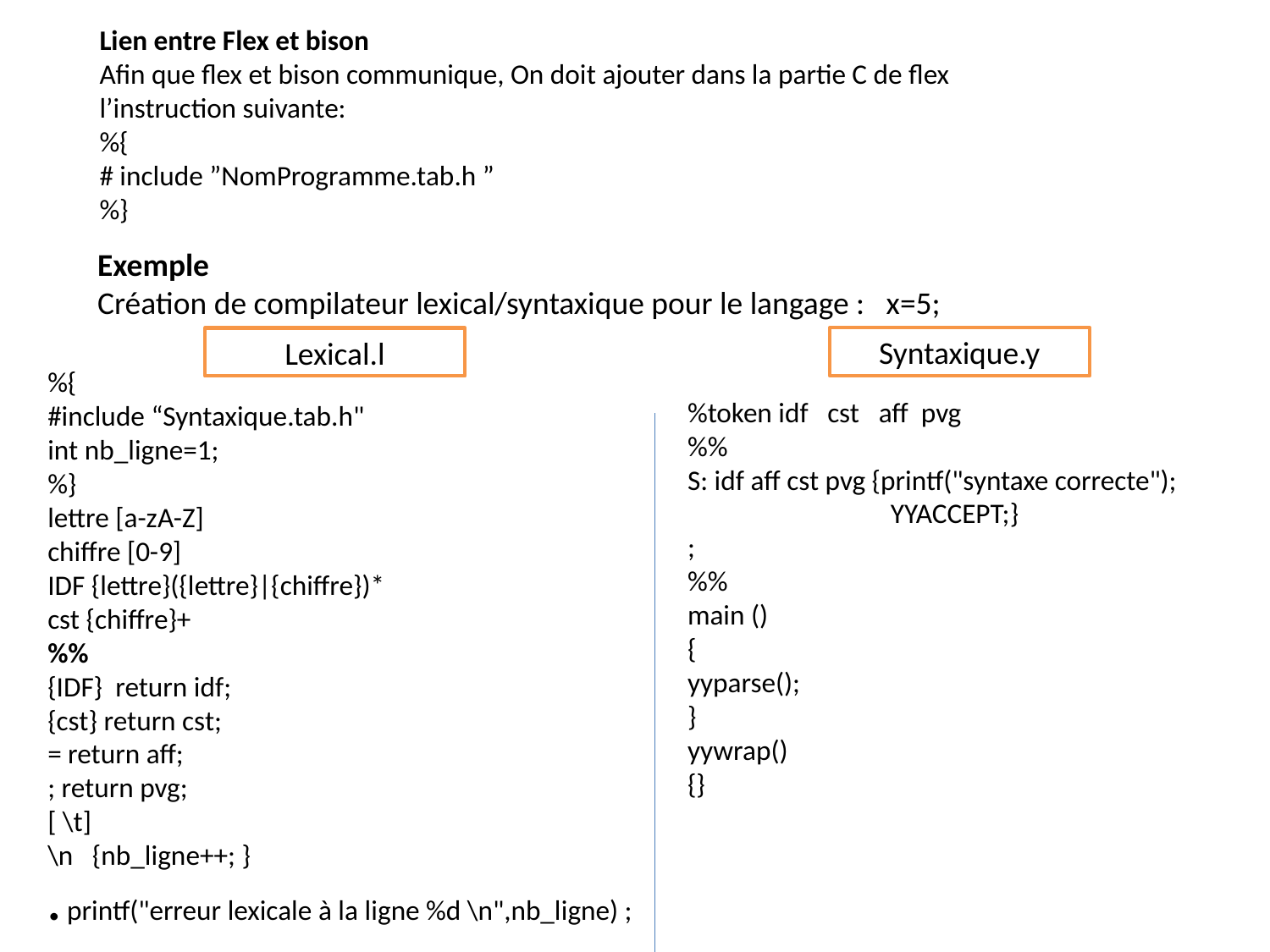

Lien entre Flex et bison
Afin que flex et bison communique, On doit ajouter dans la partie C de flex l’instruction suivante:
%{
# include ”NomProgramme.tab.h ”
%}
Exemple
Création de compilateur lexical/syntaxique pour le langage :   x=5;

Syntaxique.y

Lexical.l
%{
#include “Syntaxique.tab.h"
int nb_ligne=1;
%}
lettre [a-zA-Z]
chiffre [0-9]
IDF {lettre}({lettre}|{chiffre})*
cst {chiffre}+
%%
{IDF}  return idf;
{cst} return cst;
= return aff;
; return pvg;
[ \t]
\n   {nb_ligne++; }
. printf("erreur lexicale à la ligne %d \n",nb_ligne) ;
%token idf   cst   aff  pvg
%%
S: idf aff cst pvg {printf("syntaxe correcte");          	            YYACCEPT;}
;
%%
main ()
{
yyparse();
}
yywrap()
{}